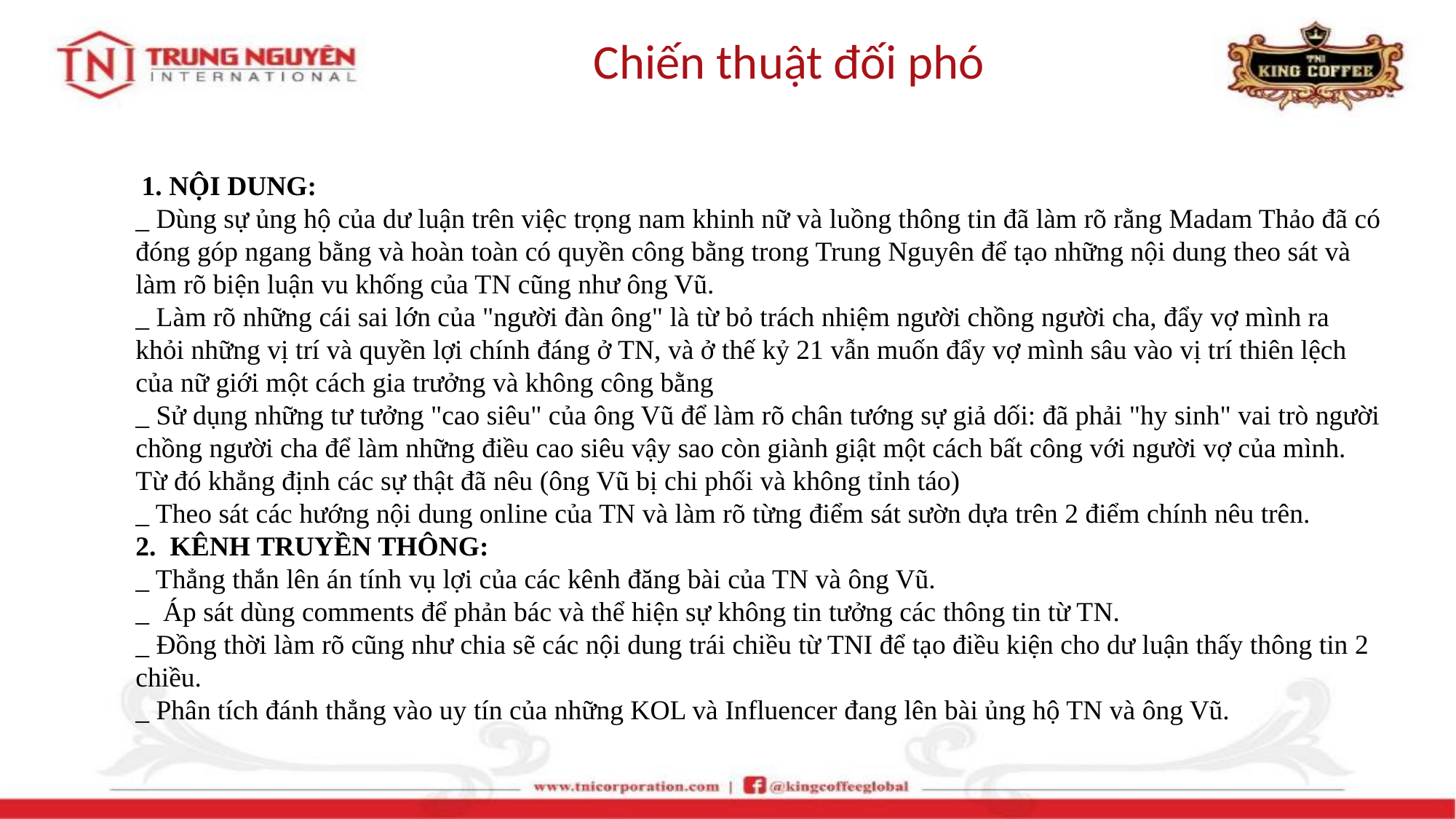

Chiến thuật đối phó
1. NỘI DUNG:
_ Dùng sự ủng hộ của dư luận trên việc trọng nam khinh nữ và luồng thông tin đã làm rõ rằng Madam Thảo đã có đóng góp ngang bằng và hoàn toàn có quyền công bằng trong Trung Nguyên để tạo những nội dung theo sát và làm rõ biện luận vu khống của TN cũng như ông Vũ.
_ Làm rõ những cái sai lớn của "người đàn ông" là từ bỏ trách nhiệm người chồng người cha, đẩy vợ mình ra khỏi những vị trí và quyền lợi chính đáng ở TN, và ở thế kỷ 21 vẫn muốn đẩy vợ mình sâu vào vị trí thiên lệch của nữ giới một cách gia trưởng và không công bằng
_ Sử dụng những tư tưởng "cao siêu" của ông Vũ để làm rõ chân tướng sự giả dối: đã phải "hy sinh" vai trò người chồng người cha để làm những điều cao siêu vậy sao còn giành giật một cách bất công với người vợ của mình. Từ đó khẳng định các sự thật đã nêu (ông Vũ bị chi phối và không tỉnh táo)
_ Theo sát các hướng nội dung online của TN và làm rõ từng điểm sát sườn dựa trên 2 điểm chính nêu trên.
2.  KÊNH TRUYỀN THÔNG:
_ Thẳng thắn lên án tính vụ lợi của các kênh đăng bài của TN và ông Vũ.
_  Áp sát dùng comments để phản bác và thể hiện sự không tin tưởng các thông tin từ TN.
_ Đồng thời làm rõ cũng như chia sẽ các nội dung trái chiều từ TNI để tạo điều kiện cho dư luận thấy thông tin 2 chiều.
_ Phân tích đánh thẳng vào uy tín của những KOL và Influencer đang lên bài ủng hộ TN và ông Vũ.